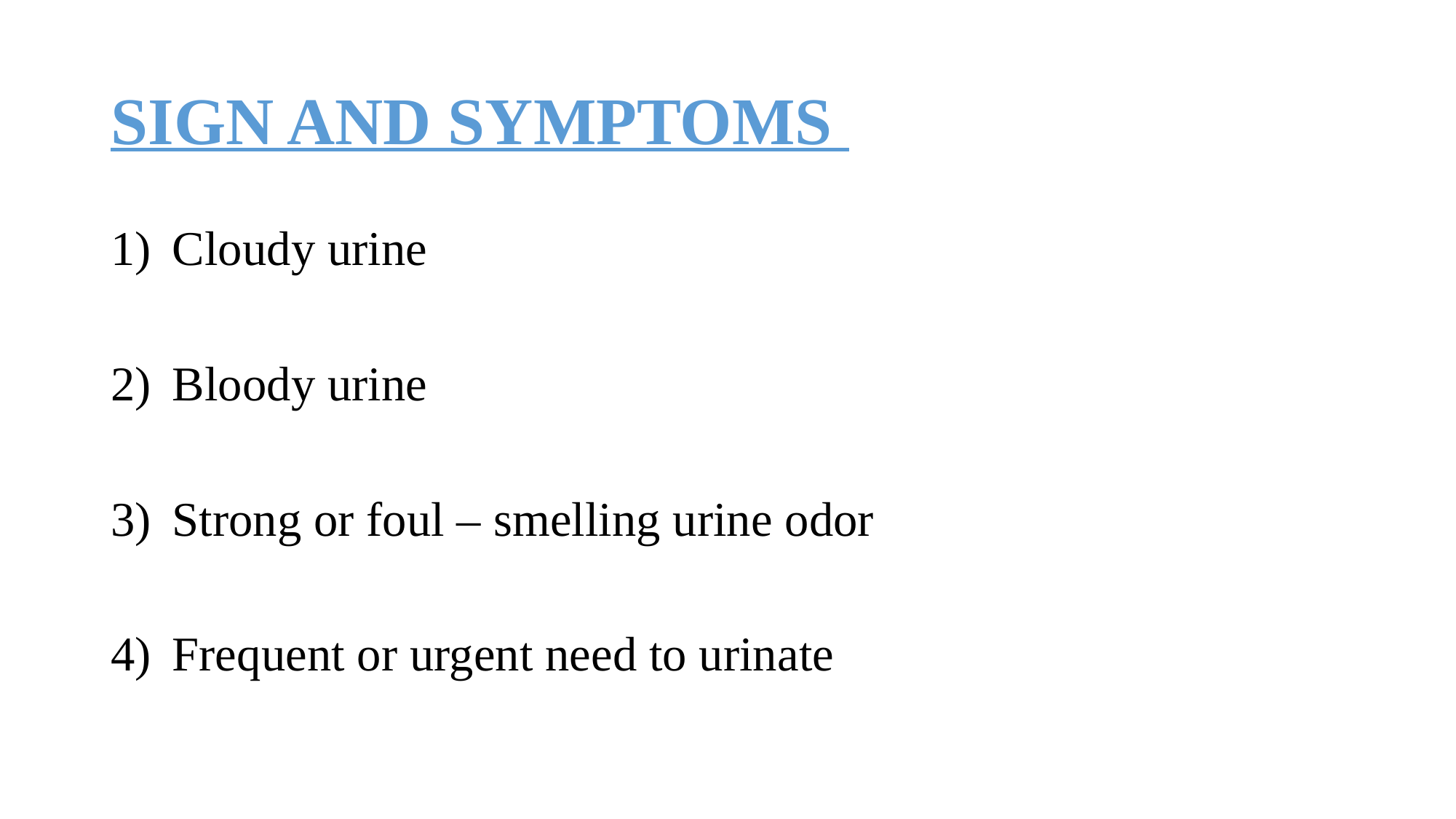

# SIGN AND SYMPTOMS
Cloudy urine

Bloody urine

Strong or foul – smelling urine odor

Frequent or urgent need to urinate